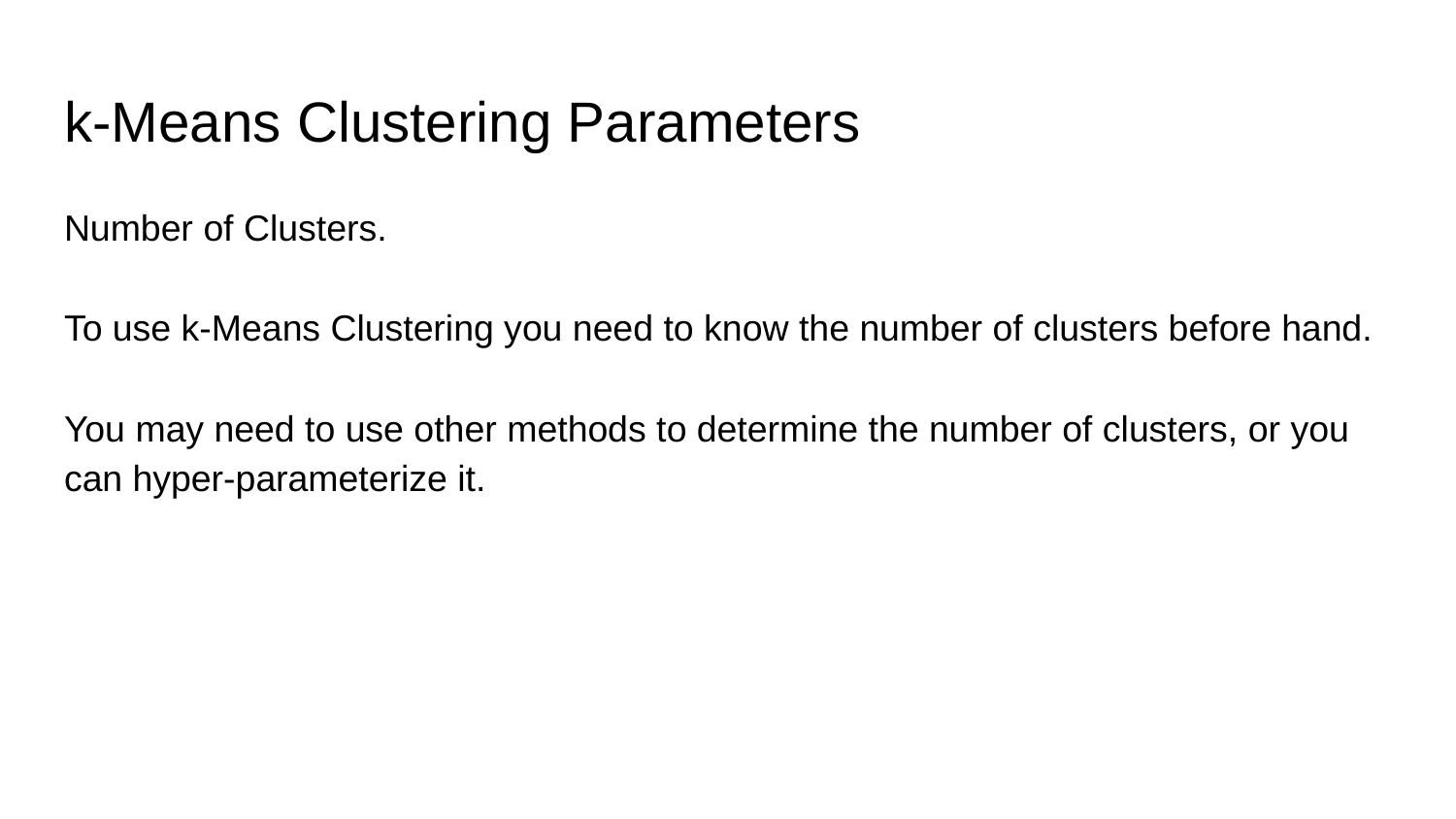

# k-Means Clustering Parameters
Number of Clusters.

To use k-Means Clustering you need to know the number of clusters before hand.

You may need to use other methods to determine the number of clusters, or you can hyper-parameterize it.